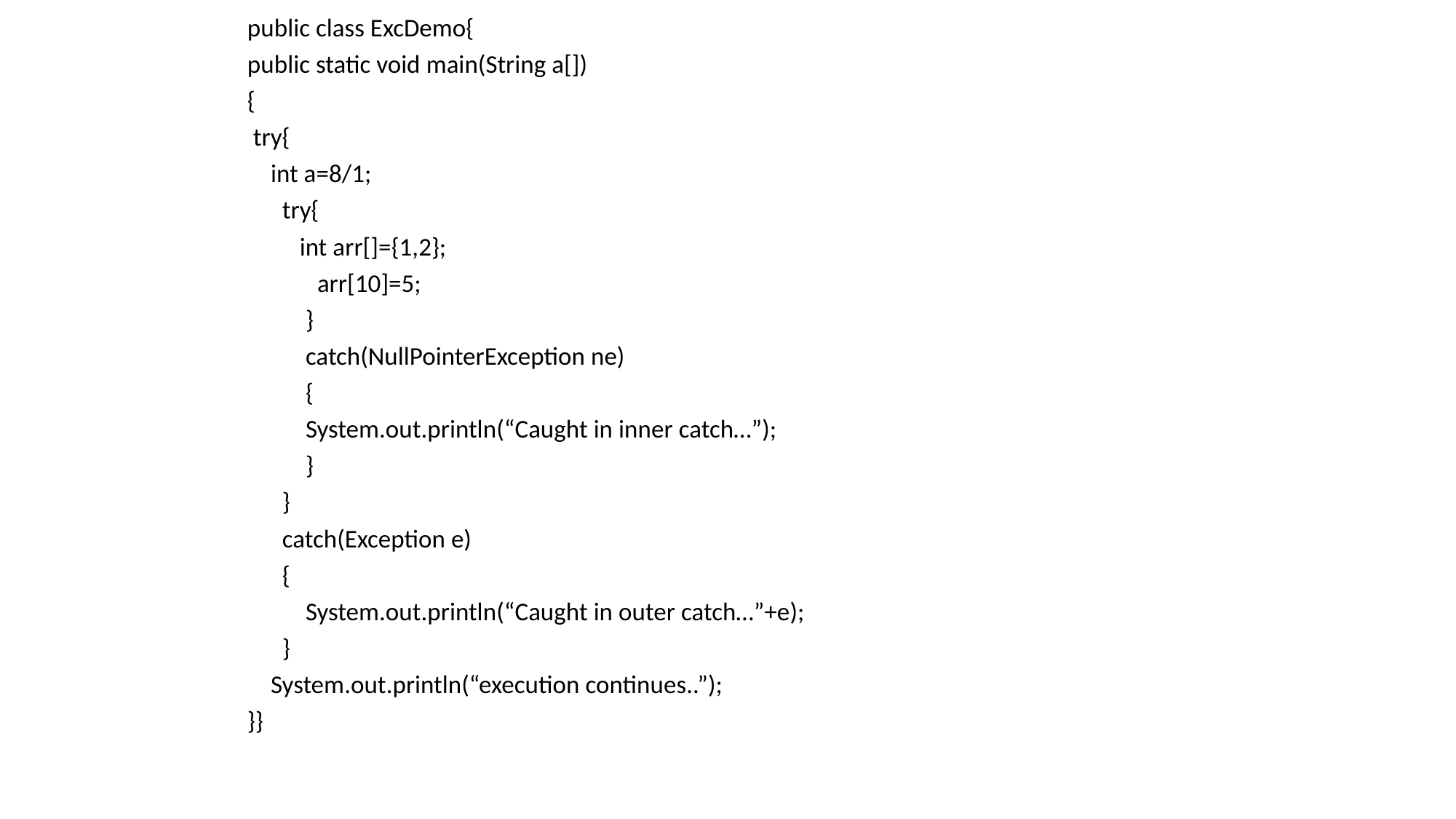

public class ExcDemo{
public static void main(String a[])
{
 try{
    int a=8/1;
      try{
         int arr[]={1,2};
            arr[10]=5;
          }
          catch(NullPointerException ne)
          {
          System.out.println(“Caught in inner catch…”);
          }
      }
      catch(Exception e)
      {
          System.out.println(“Caught in outer catch…”+e);
      }
    System.out.println(“execution continues..”);
}}